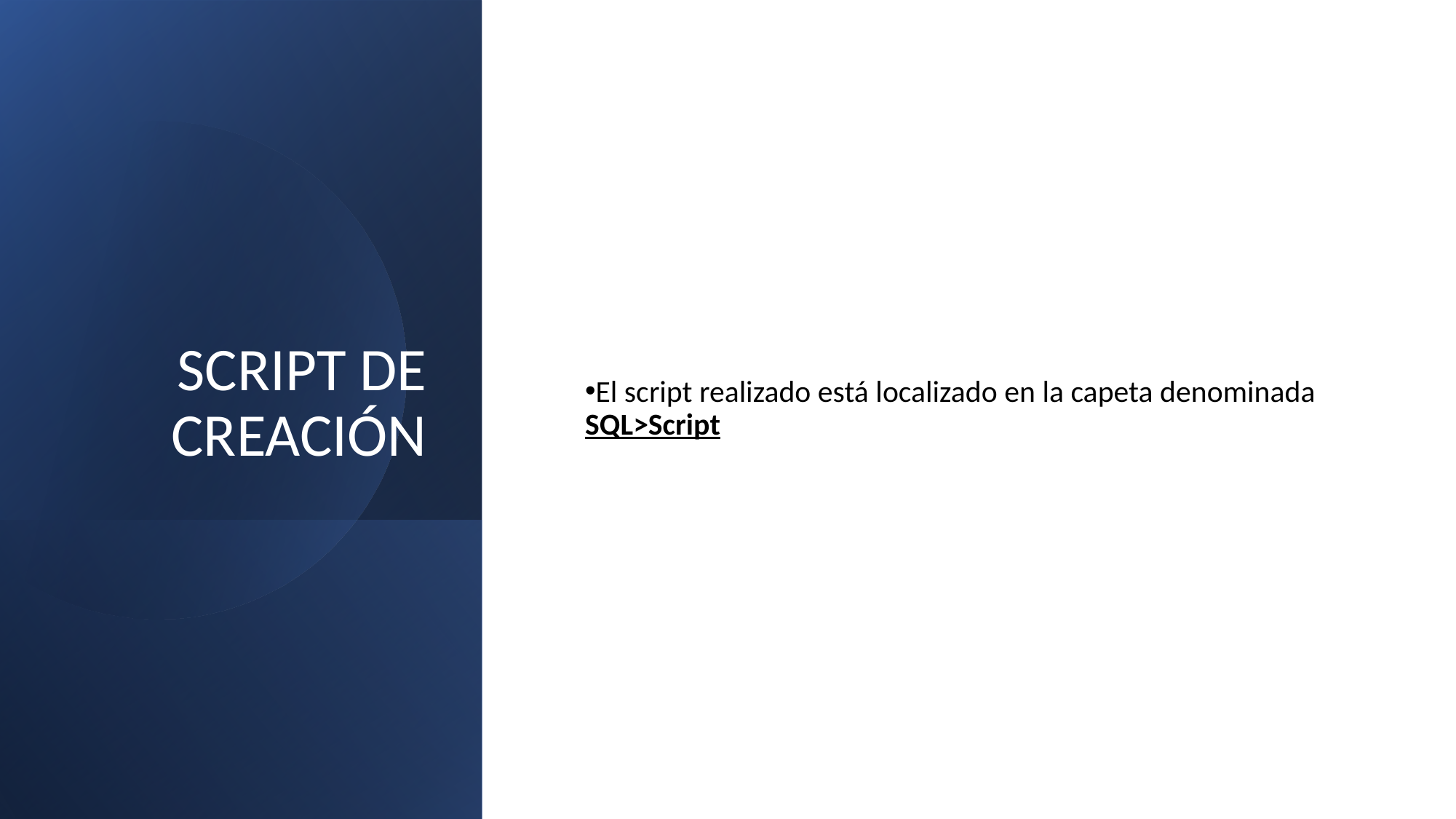

# SCRIPT DE CREACIÓN
El script realizado está localizado en la capeta denominada SQL>Script